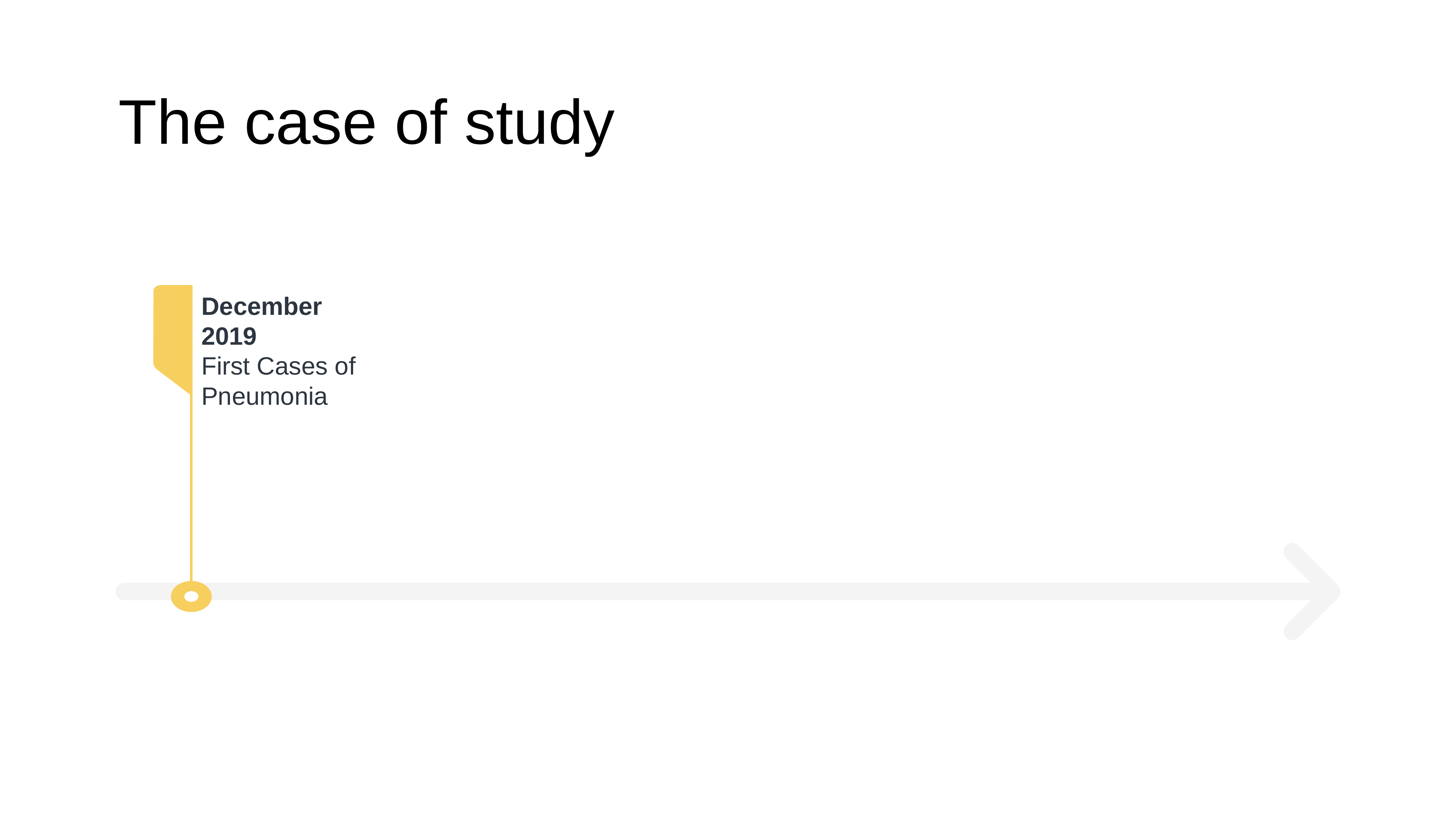

The case of study

December 2019
First Cases of Pneumonia